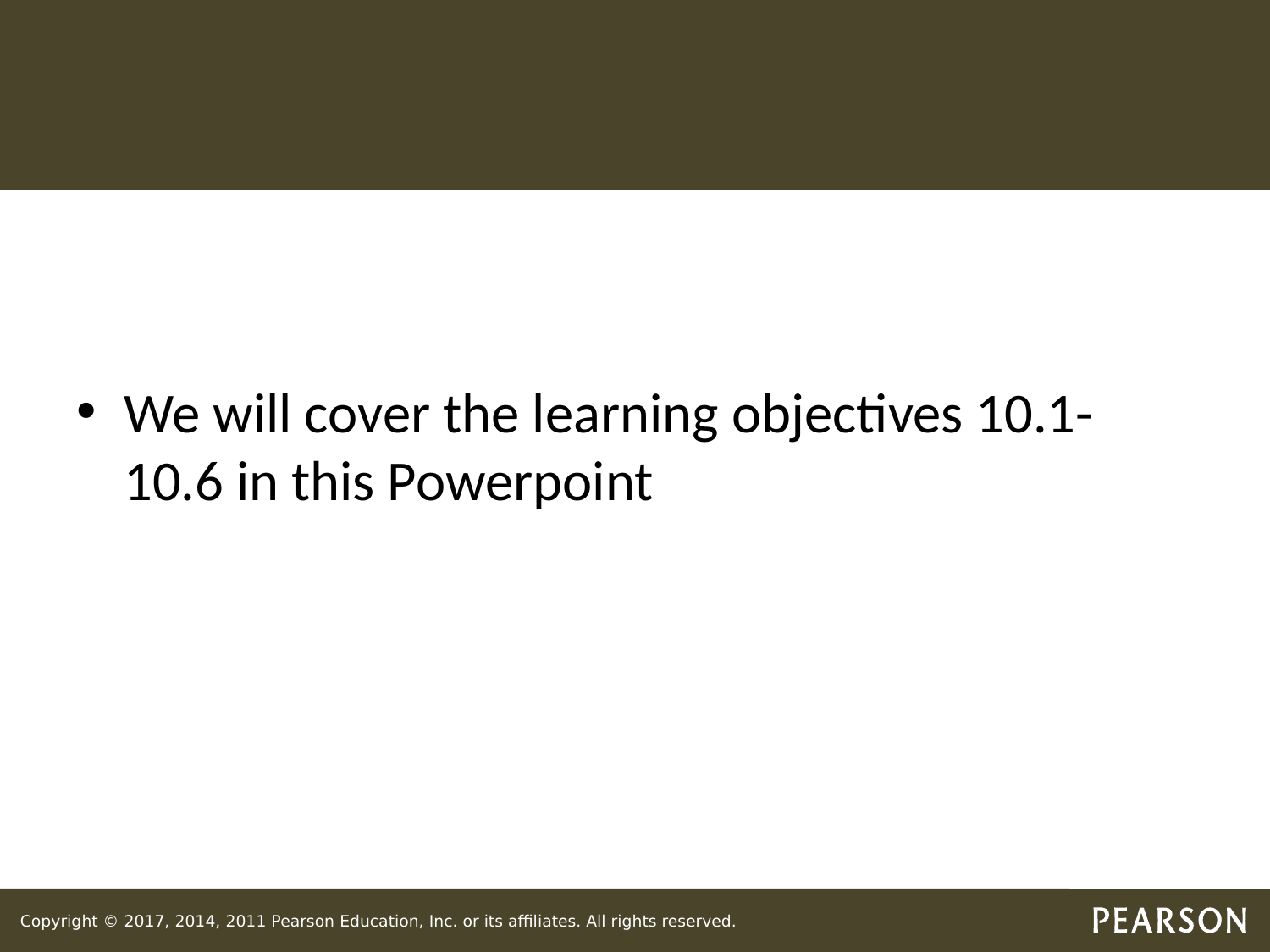

#

We will cover the learning objectives 10.1-10.6 in this Powerpoint